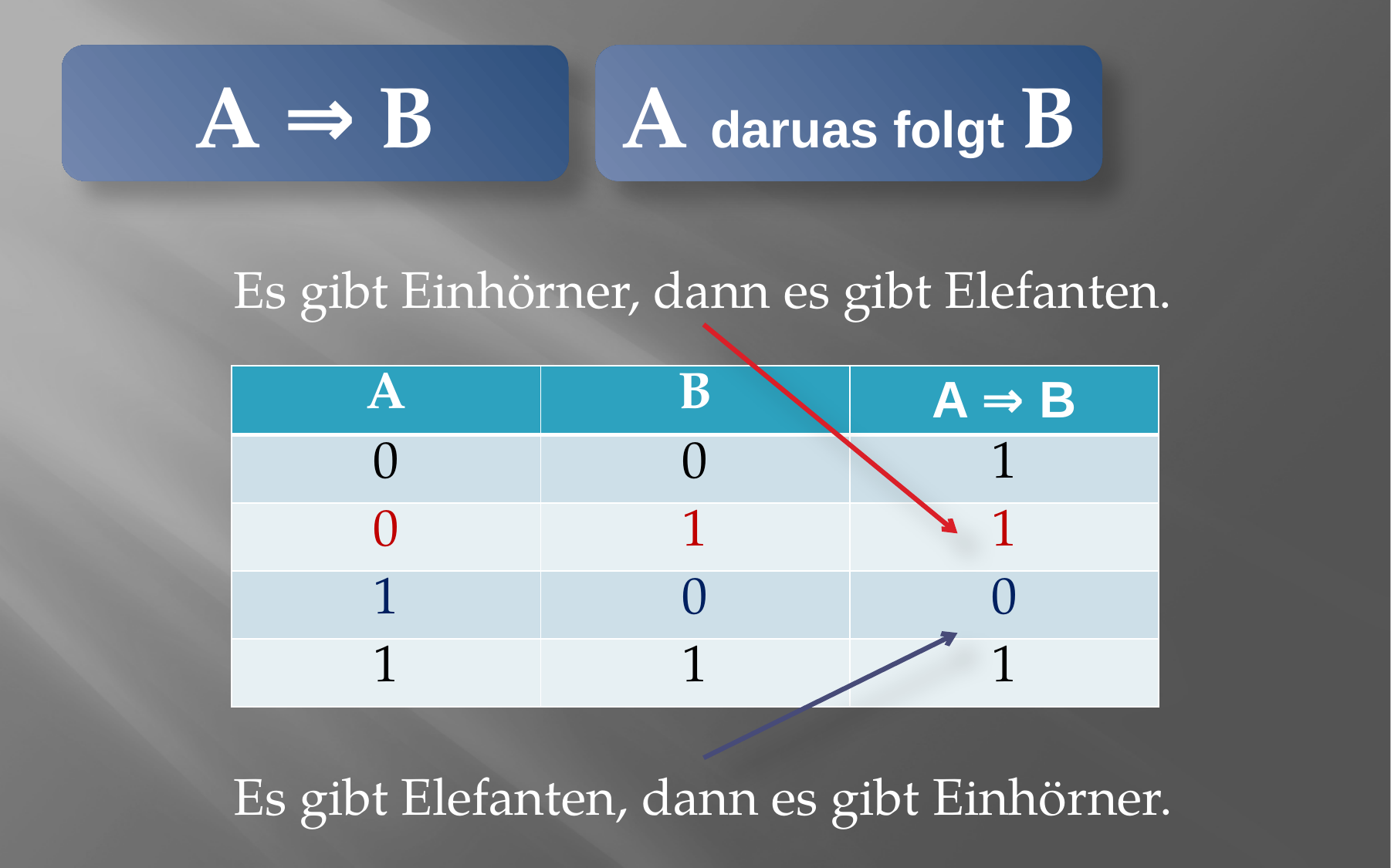

A ⇒ B
A daruas folgt B
Es gibt Einhörner, dann es gibt Elefanten.
| A | B | A ⇒ B |
| --- | --- | --- |
| 0 | 0 | 1 |
| 0 | 1 | 1 |
| 1 | 0 | 0 |
| 1 | 1 | 1 |
Es gibt Elefanten, dann es gibt Einhörner.